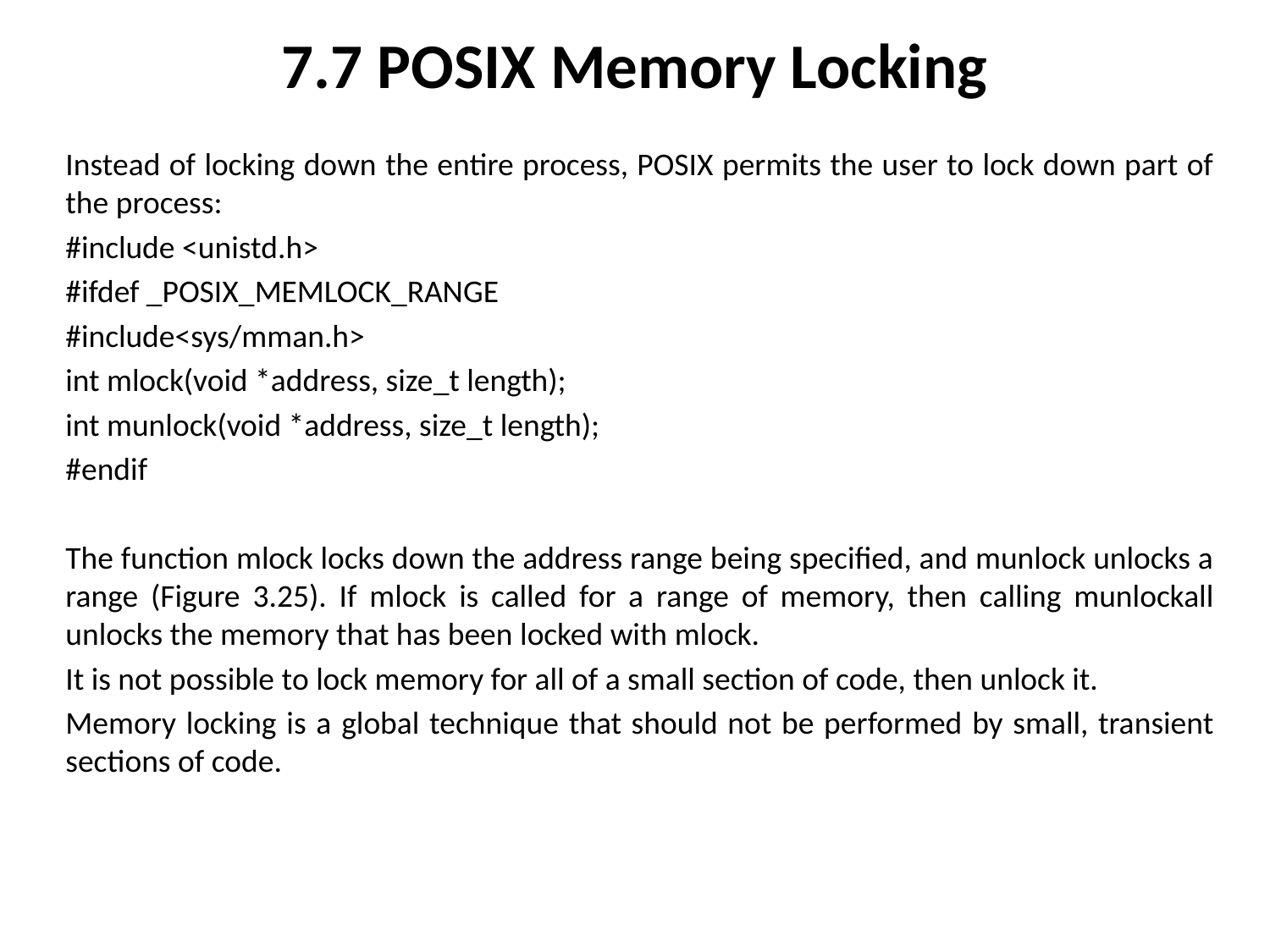

# 7.7 POSIX Memory Locking
Instead of locking down the entire process, POSIX permits the user to lock down part of the process:
#include <unistd.h>
#ifdef _POSIX_MEMLOCK_RANGE
#include<sys/mman.h>
int mlock(void *address, size_t length);
int munlock(void *address, size_t length);
#endif

The function mlock locks down the address range being specified, and munlock unlocks a range (Figure 3.25). If mlock is called for a range of memory, then calling munlockall unlocks the memory that has been locked with mlock.
It is not possible to lock memory for all of a small section of code, then unlock it.
Memory locking is a global technique that should not be performed by small, transient sections of code.